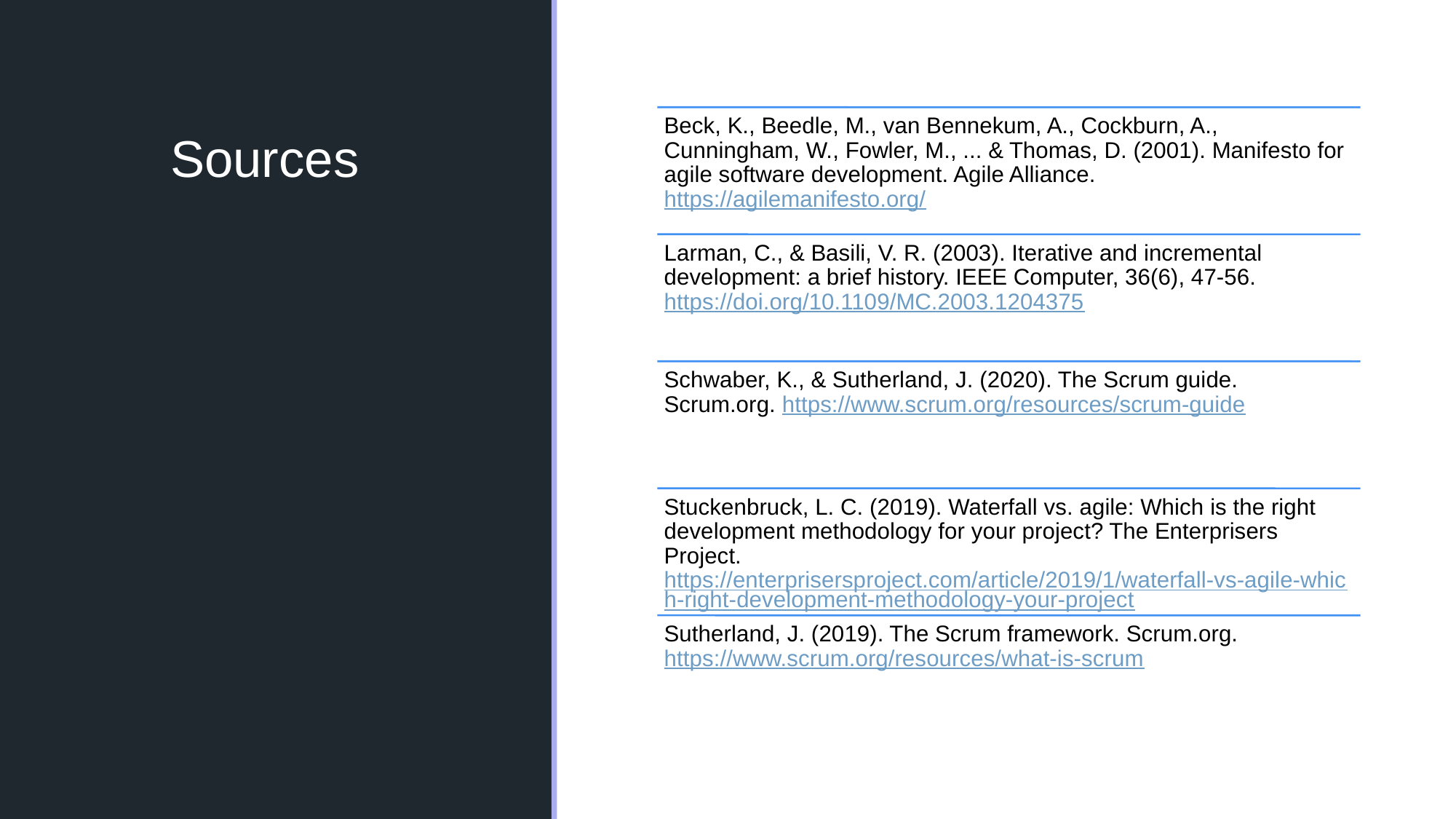

Beck, K., Beedle, M., van Bennekum, A., Cockburn, A., Cunningham, W., Fowler, M., ... & Thomas, D. (2001). Manifesto for agile software development. Agile Alliance. https://agilemanifesto.org/
Larman, C., & Basili, V. R. (2003). Iterative and incremental development: a brief history. IEEE Computer, 36(6), 47-56. https://doi.org/10.1109/MC.2003.1204375
Schwaber, K., & Sutherland, J. (2020). The Scrum guide. Scrum.org. https://www.scrum.org/resources/scrum-guide
Stuckenbruck, L. C. (2019). Waterfall vs. agile: Which is the right development methodology for your project? The Enterprisers Project. https://enterprisersproject.com/article/2019/1/waterfall-vs-agile-which-right-development-methodology-your-project
Sutherland, J. (2019). The Scrum framework. Scrum.org. https://www.scrum.org/resources/what-is-scrum
# Sources